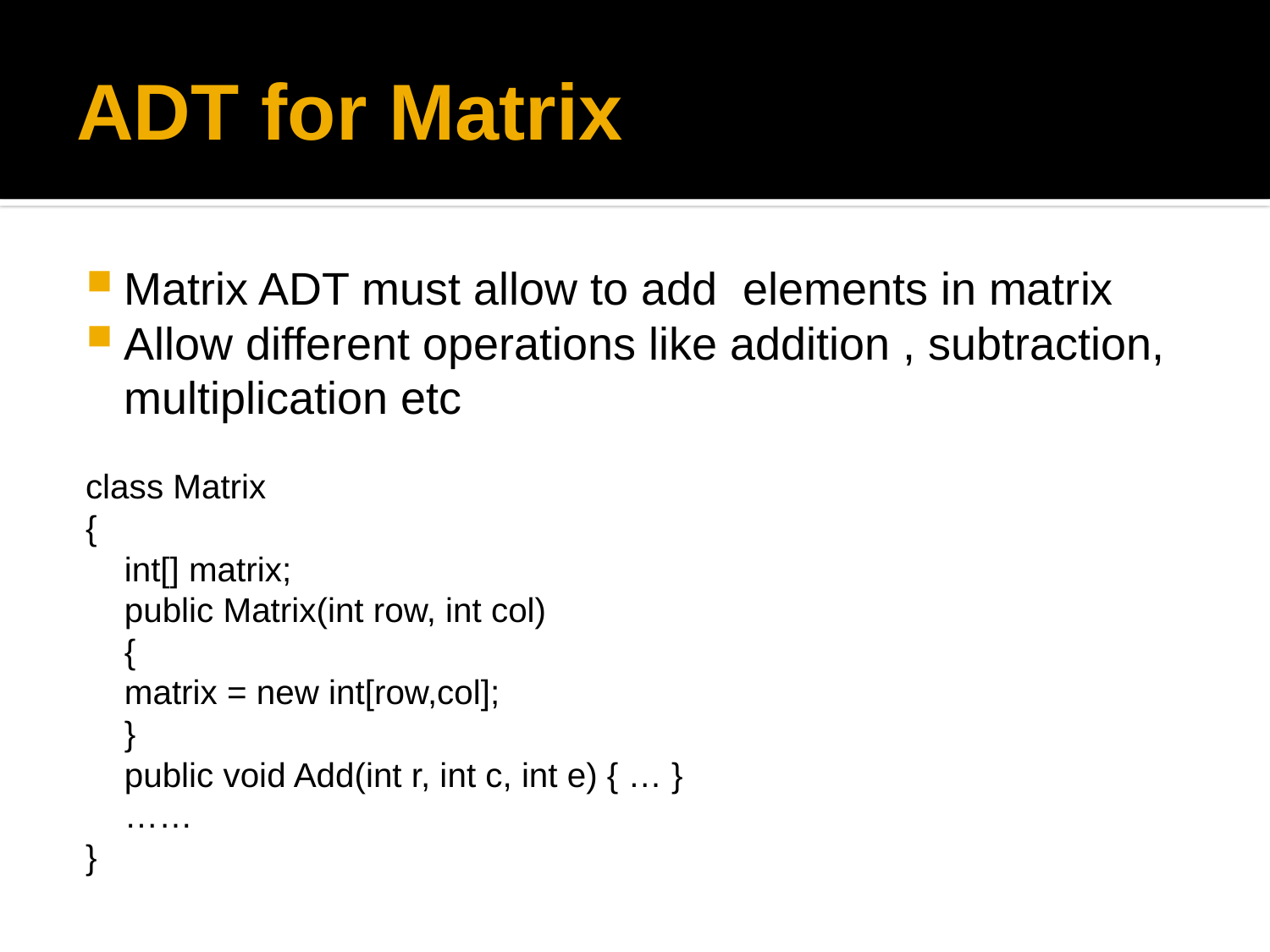

# ADT for Matrix
Matrix ADT must allow to add  elements in matrix
Allow different operations like addition , subtraction, multiplication etc

class Matrix
{
	int[] matrix;
	public Matrix(int row, int col)
	{
		matrix = new int[row,col];
	}
	public void Add(int r, int c, int e) { … }
	……
}